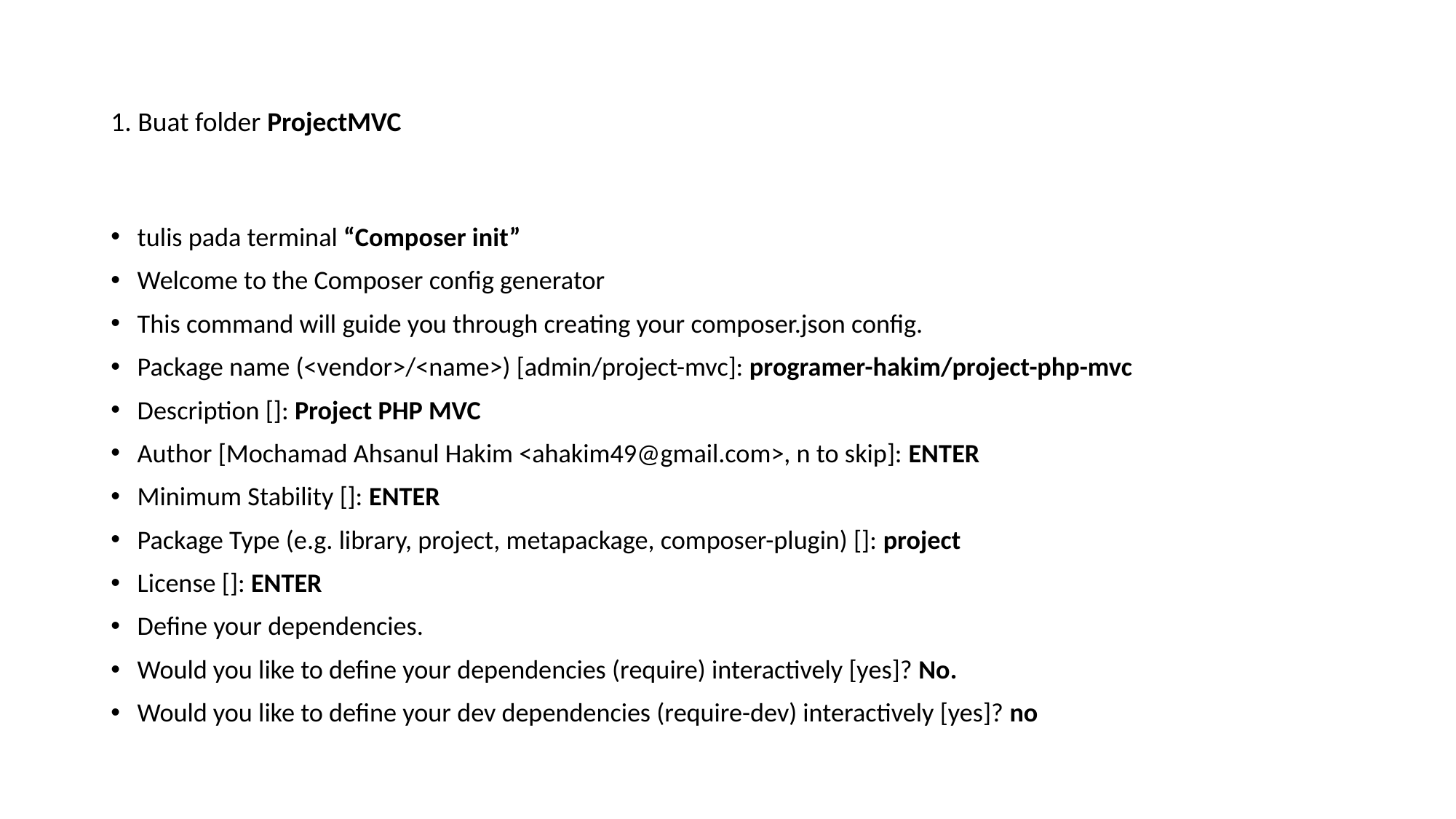

# 1. Buat folder ProjectMVC
tulis pada terminal “Composer init”
Welcome to the Composer config generator
This command will guide you through creating your composer.json config.
Package name (<vendor>/<name>) [admin/project-mvc]: programer-hakim/project-php-mvc
Description []: Project PHP MVC
Author [Mochamad Ahsanul Hakim <ahakim49@gmail.com>, n to skip]: ENTER
Minimum Stability []: ENTER
Package Type (e.g. library, project, metapackage, composer-plugin) []: project
License []: ENTER
Define your dependencies.
Would you like to define your dependencies (require) interactively [yes]? No.
Would you like to define your dev dependencies (require-dev) interactively [yes]? no